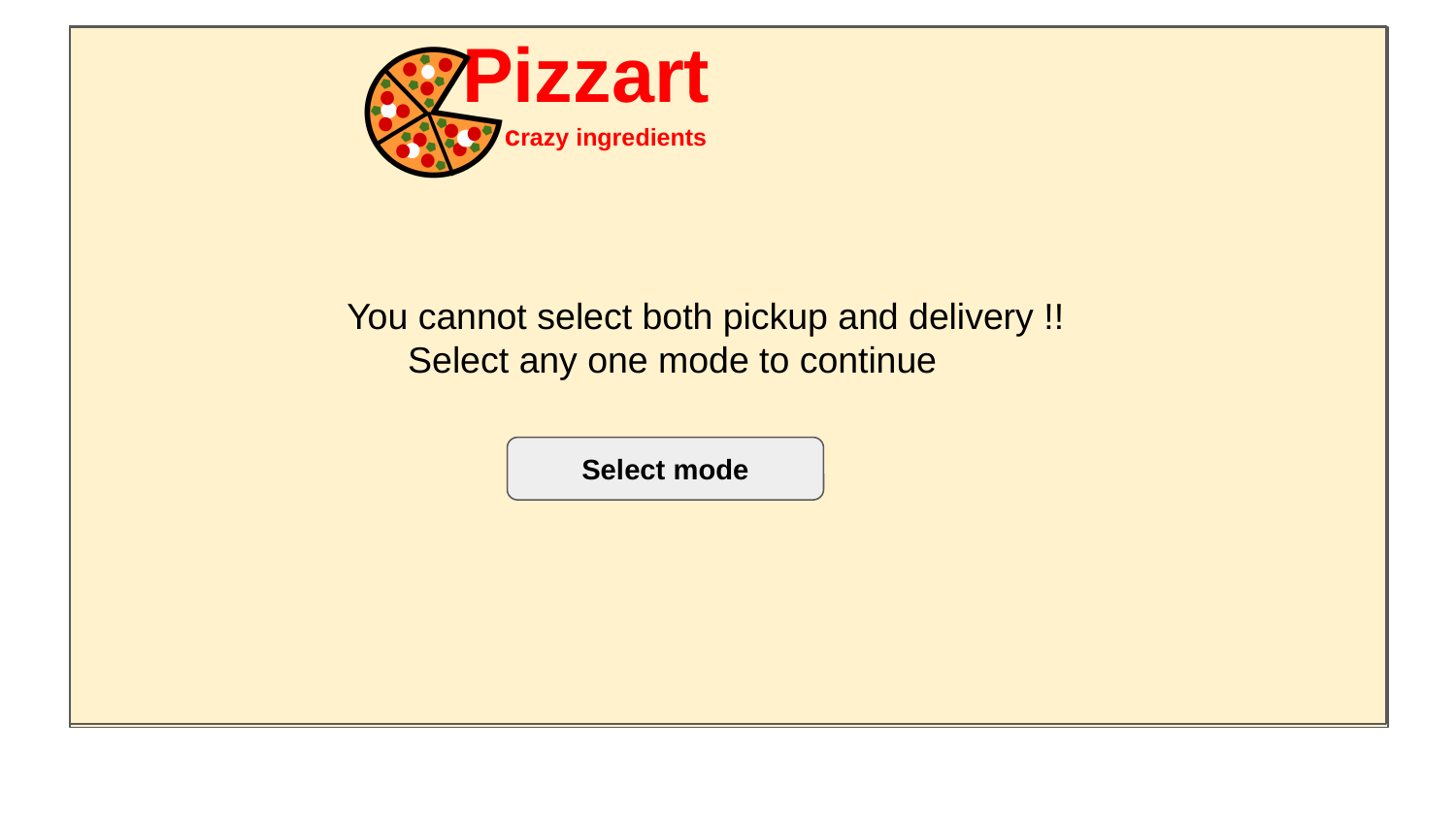

You cannot select both pickup and delivery !!
      Select any one mode to continue
Select mode